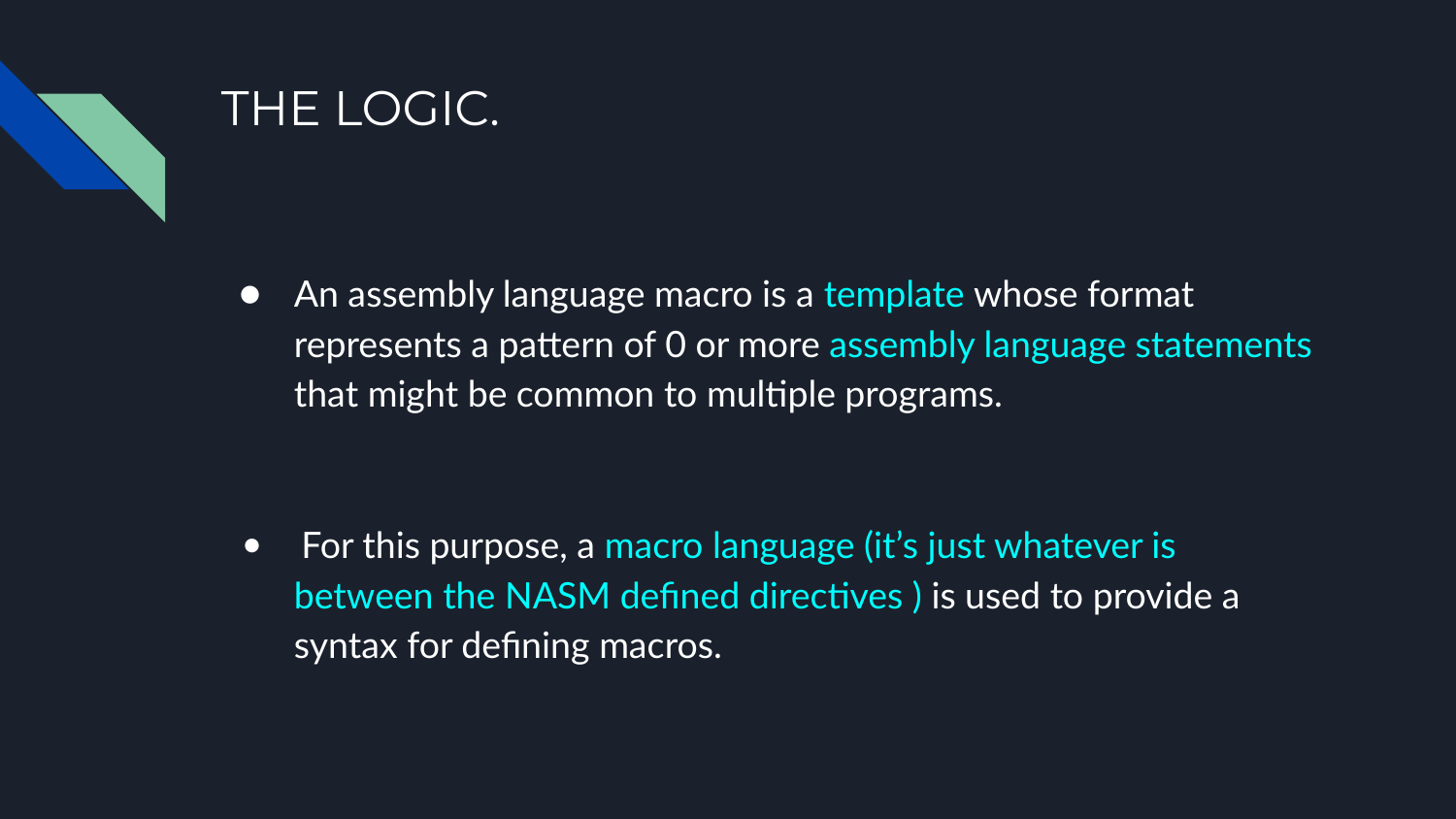

# THE LOGIC.
An assembly language macro is a template whose format represents a pattern of 0 or more assembly language statements that might be common to multiple programs.

 For this purpose, a macro language (it’s just whatever is between the NASM defined directives ) is used to provide a syntax for defining macros.